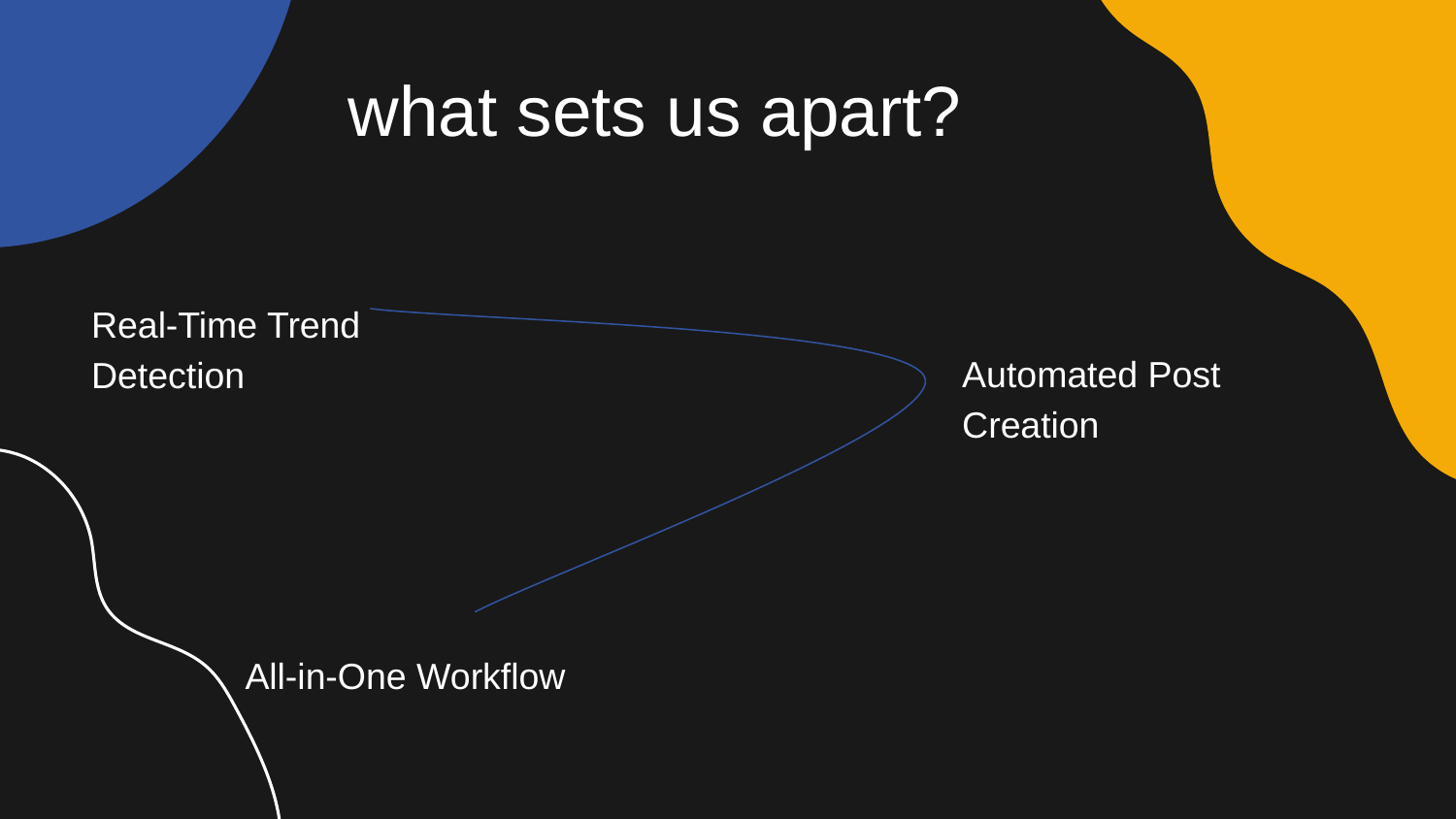

what sets us apart?
Real-Time Trend Detection

Automated Post Creation

All-in-One Workflow